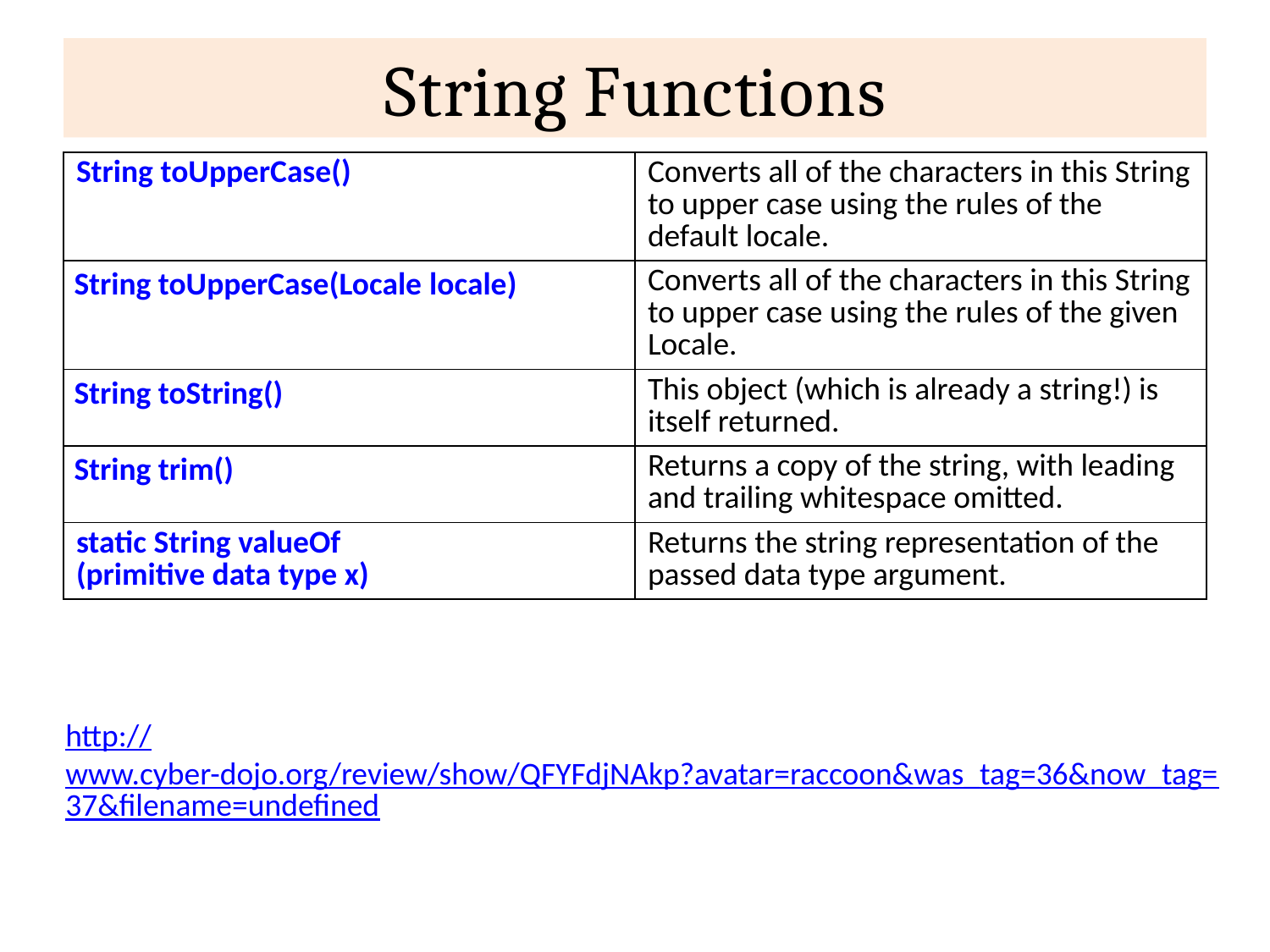

# String Functions
| String toUpperCase() | Converts all of the characters in this String to upper case using the rules of the default locale. |
| --- | --- |
| String toUpperCase(Locale locale) | Converts all of the characters in this String to upper case using the rules of the given Locale. |
| String toString() | This object (which is already a string!) is itself returned. |
| String trim() | Returns a copy of the string, with leading and trailing whitespace omitted. |
| static String valueOf(primitive data type x) | Returns the string representation of the passed data type argument. |
http://www.cyber-dojo.org/review/show/QFYFdjNAkp?avatar=raccoon&was_tag=36&now_tag=37&filename=undefined